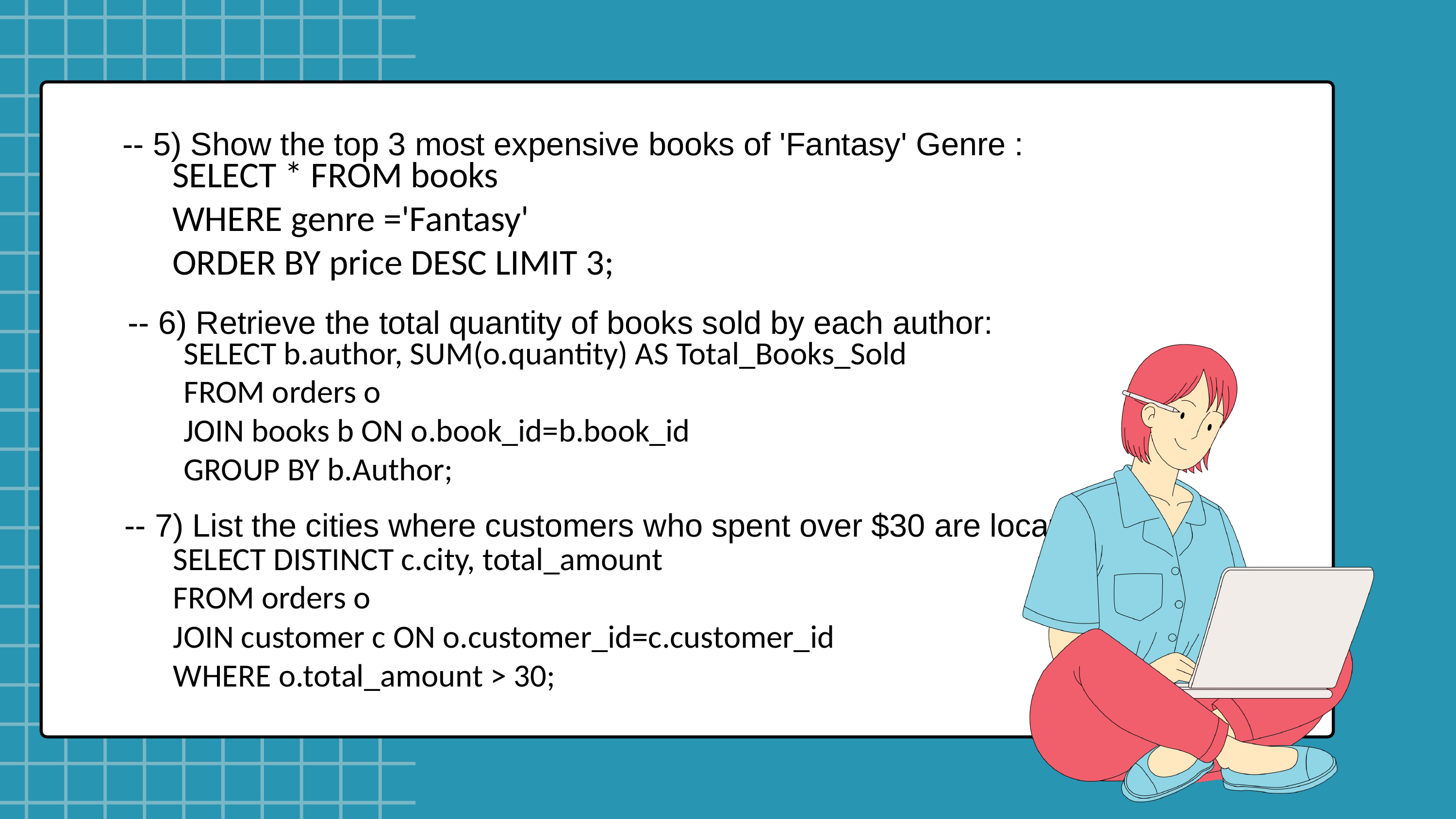

-- 5) Show the top 3 most expensive books of 'Fantasy' Genre :

SELECT * FROM books
WHERE genre ='Fantasy'
ORDER BY price DESC LIMIT 3;
-- 6) Retrieve the total quantity of books sold by each author:
SELECT b.author, SUM(o.quantity) AS Total_Books_Sold
FROM orders o
JOIN books b ON o.book_id=b.book_id
GROUP BY b.Author;

-- 7) List the cities where customers who spent over $30 are located:
SELECT DISTINCT c.city, total_amount
FROM orders o
JOIN customer c ON o.customer_id=c.customer_id
WHERE o.total_amount > 30;